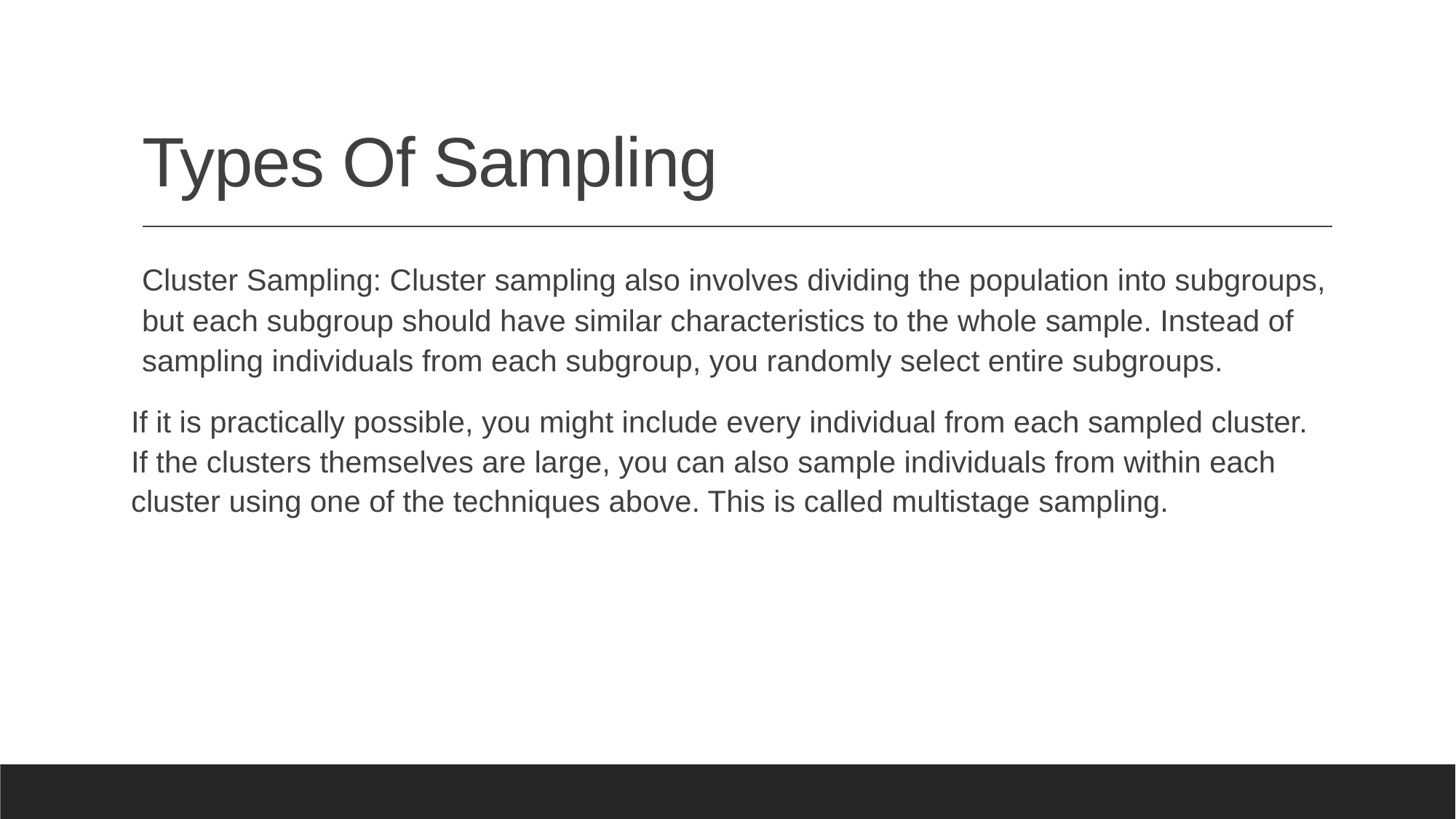

# Types Of Sampling
Cluster Sampling: Cluster sampling also involves dividing the population into subgroups, but each subgroup should have similar characteristics to the whole sample. Instead of sampling individuals from each subgroup, you randomly select entire subgroups.
If it is practically possible, you might include every individual from each sampled cluster. If the clusters themselves are large, you can also sample individuals from within each cluster using one of the techniques above. This is called multistage sampling.